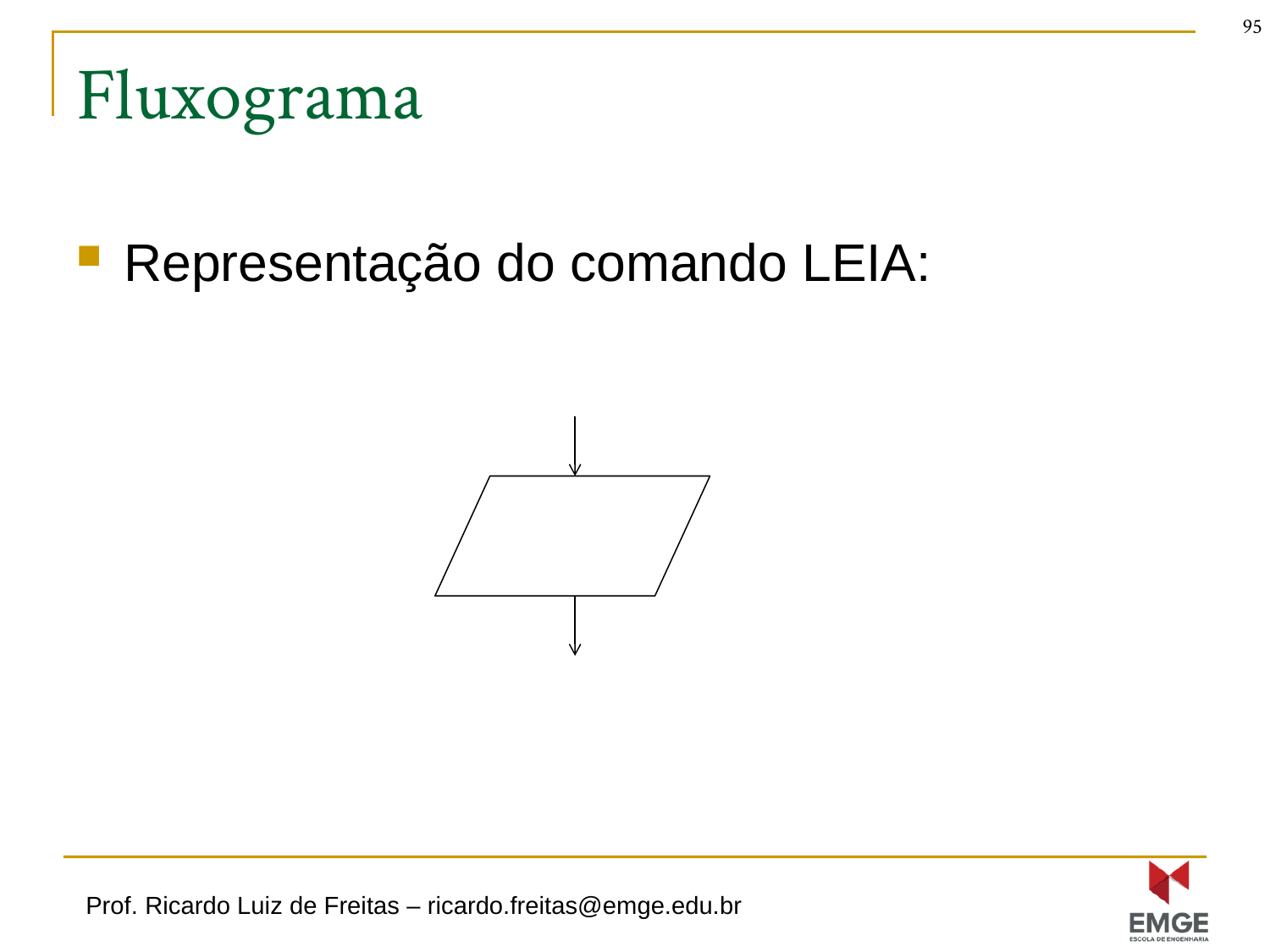

95
# Fluxograma
Representação do comando LEIA: